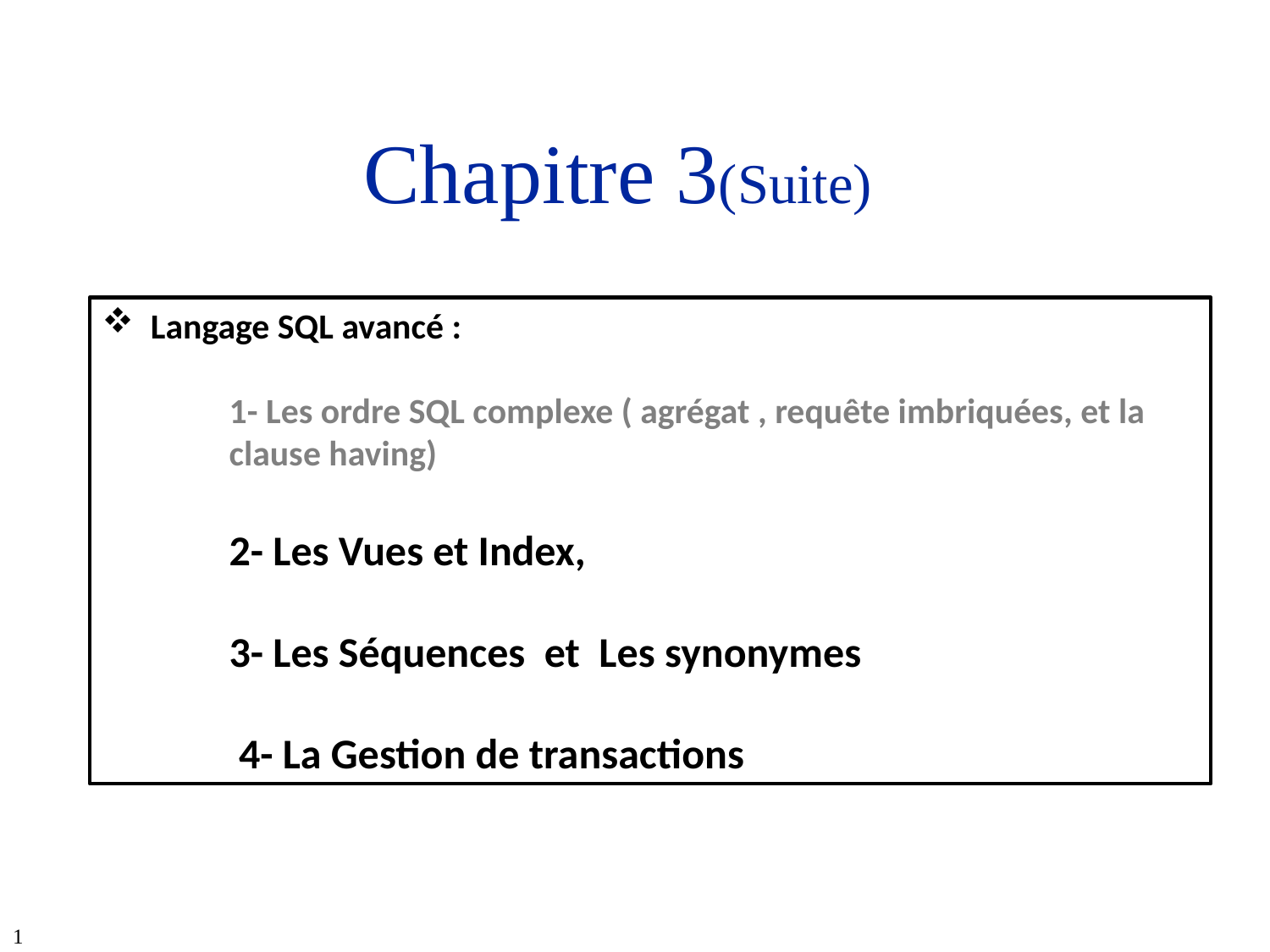

# Chapitre 3(Suite)
  Langage SQL avancé :

1- Les ordre SQL complexe ( agrégat , requête imbriquées, et la clause having)

2- Les Vues et Index,

3- Les Séquences  et  Les synonymes

 4- La Gestion de transactions
1